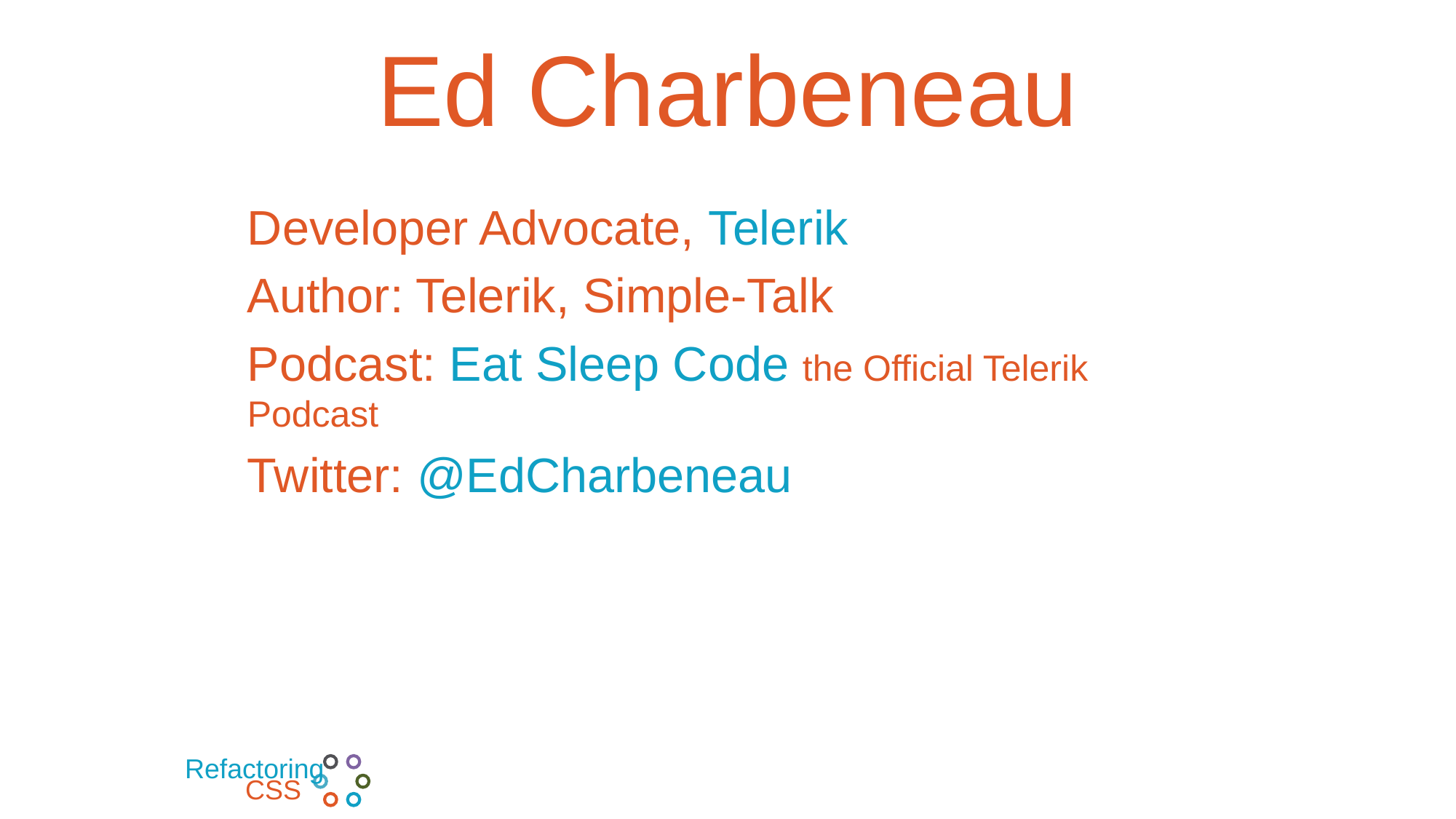

# Ed Charbeneau
Developer Advocate, Telerik
Author: Telerik, Simple-Talk
Podcast: Eat Sleep Code the Official Telerik Podcast
Twitter: @EdCharbeneau

Refactoring

CSS